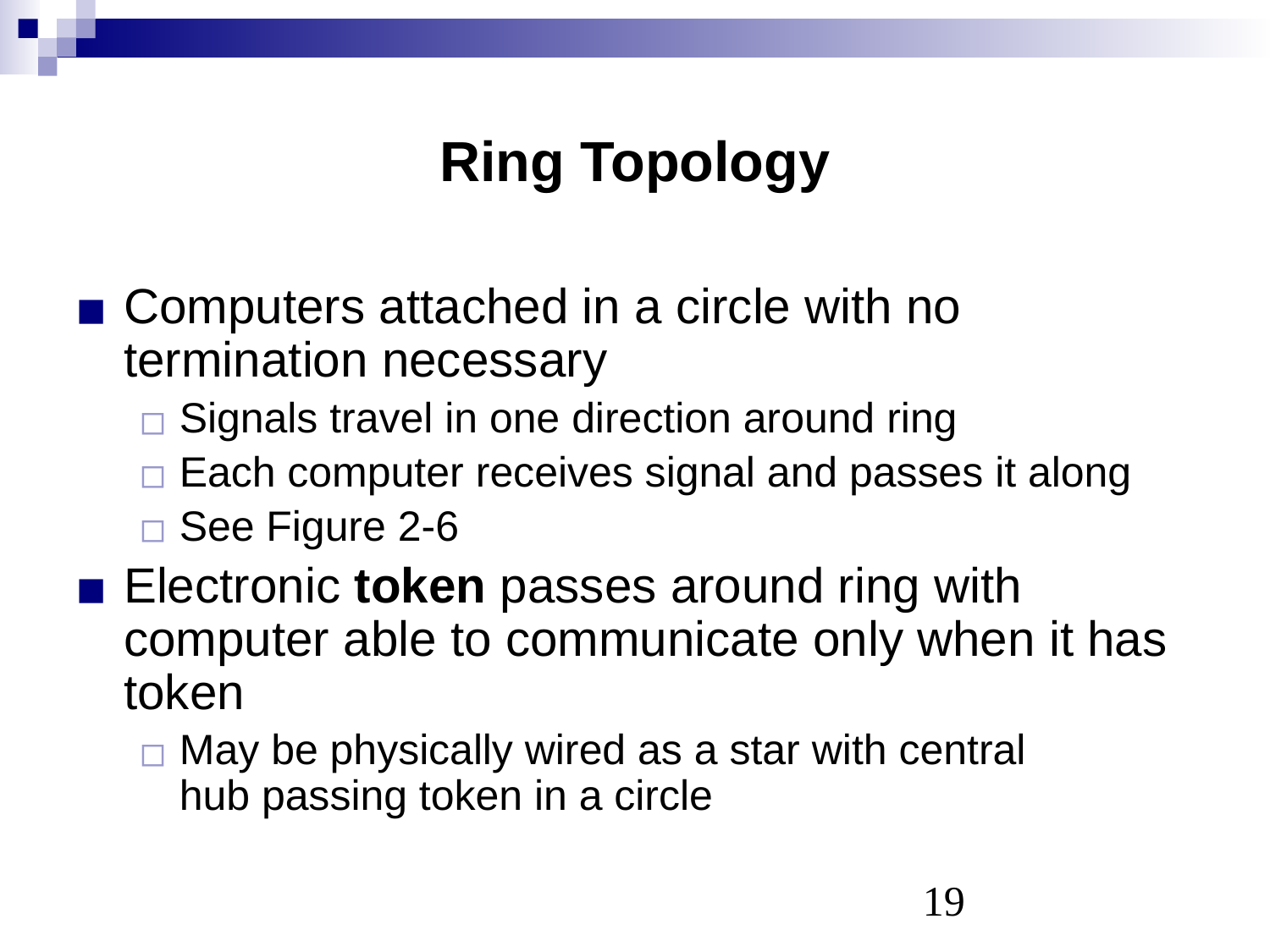

# Ring Topology
Computers attached in a circle with no termination necessary
Signals travel in one direction around ring
Each computer receives signal and passes it along
See Figure 2-6
Electronic token passes around ring with computer able to communicate only when it has token
May be physically wired as a star with central
hub passing token in a circle
19